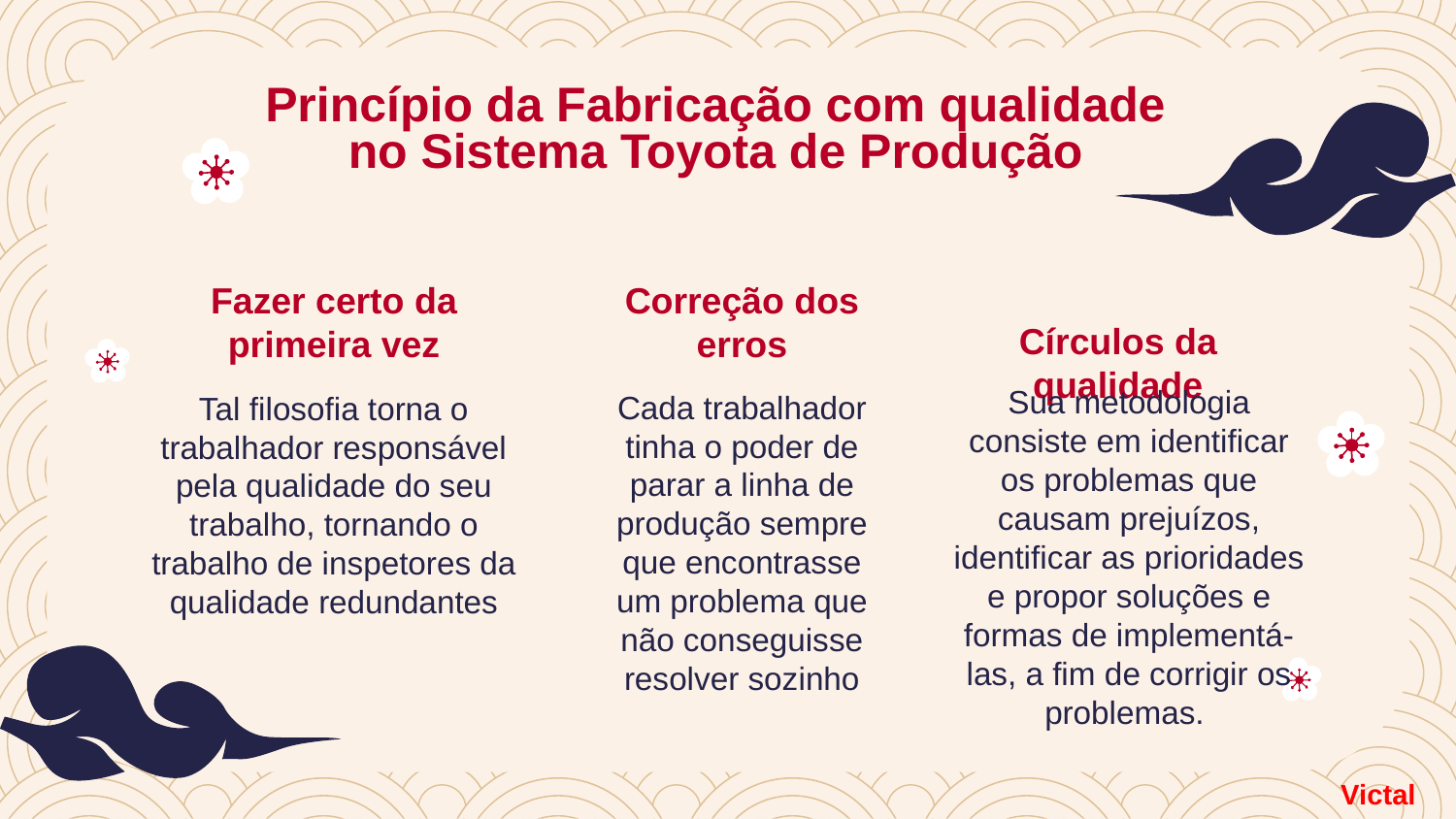

# Princípio da Fabricação com qualidade no Sistema Toyota de Produção
Fazer certo da primeira vez
Correção dos erros
Círculos da qualidade
Sua metodologia consiste em identificar os problemas que causam prejuízos, identificar as prioridades e propor soluções e formas de implementá-las, a fim de corrigir os problemas.
Cada trabalhador tinha o poder de parar a linha de produção sempre que encontrasse um problema que não conseguisse resolver sozinho
Tal filosofia torna o trabalhador responsável pela qualidade do seu trabalho, tornando o trabalho de inspetores da qualidade redundantes
Victal